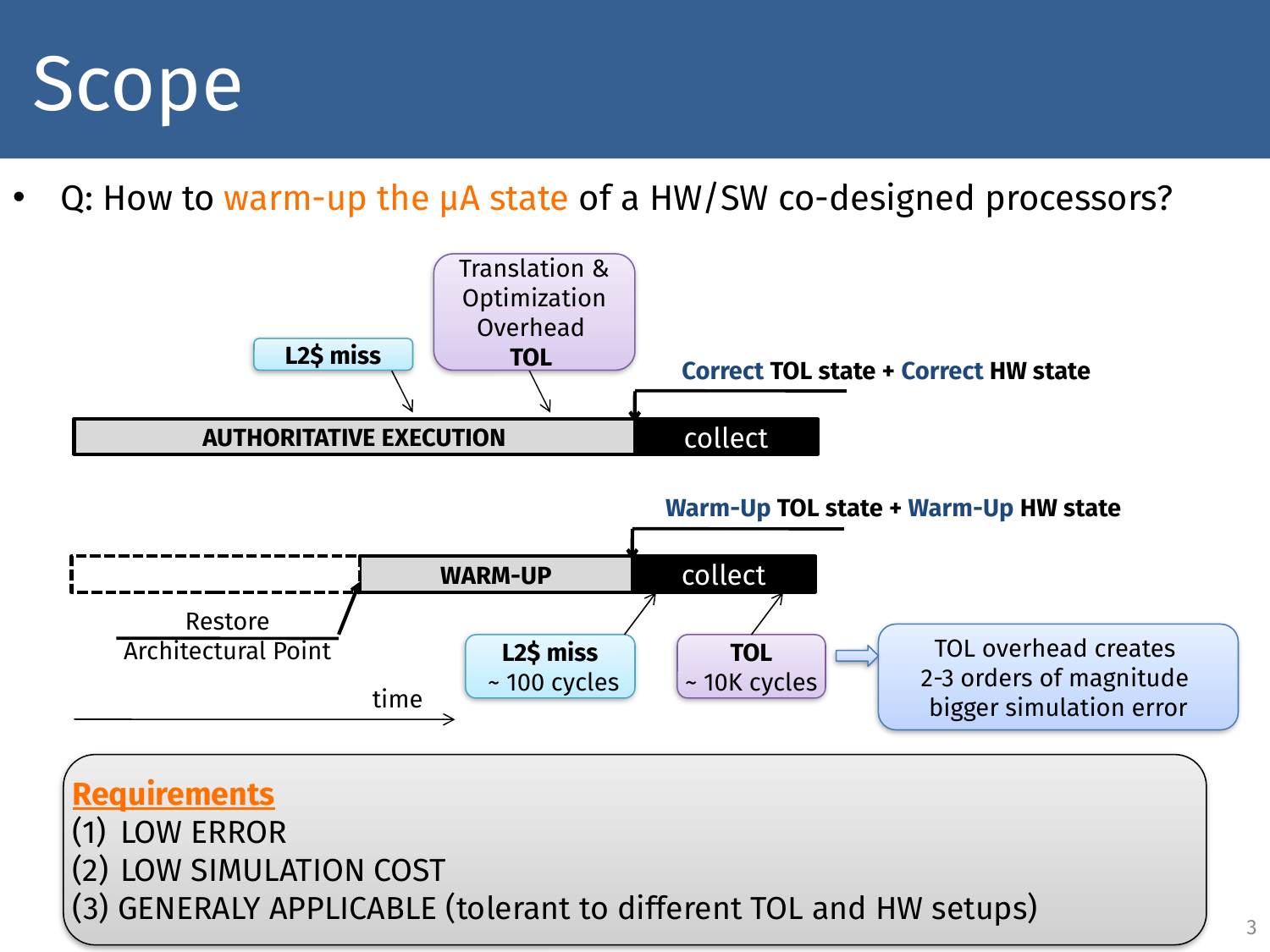

# Scope
Q: How to warm-up the µA state of a HW/SW co-designed processors?

Translation & Optimization
Overhead
TOL
L2$ miss
Correct TOL state + Correct HW state
collect
AUTHORITATIVE EXECUTION
Warm-Up TOL state + Warm-Up HW state
collect

WARM-UP
Restore
Architectural Point
TOL overhead creates
2-3 orders of magnitude
bigger simulation error
L2$ miss
 ~ 100 cycles
TOL
~ 10K cycles

time
Requirements
LOW ERROR
LOW SIMULATION COST
(3) GENERALY APPLICABLE (tolerant to different TOL and HW setups)
3